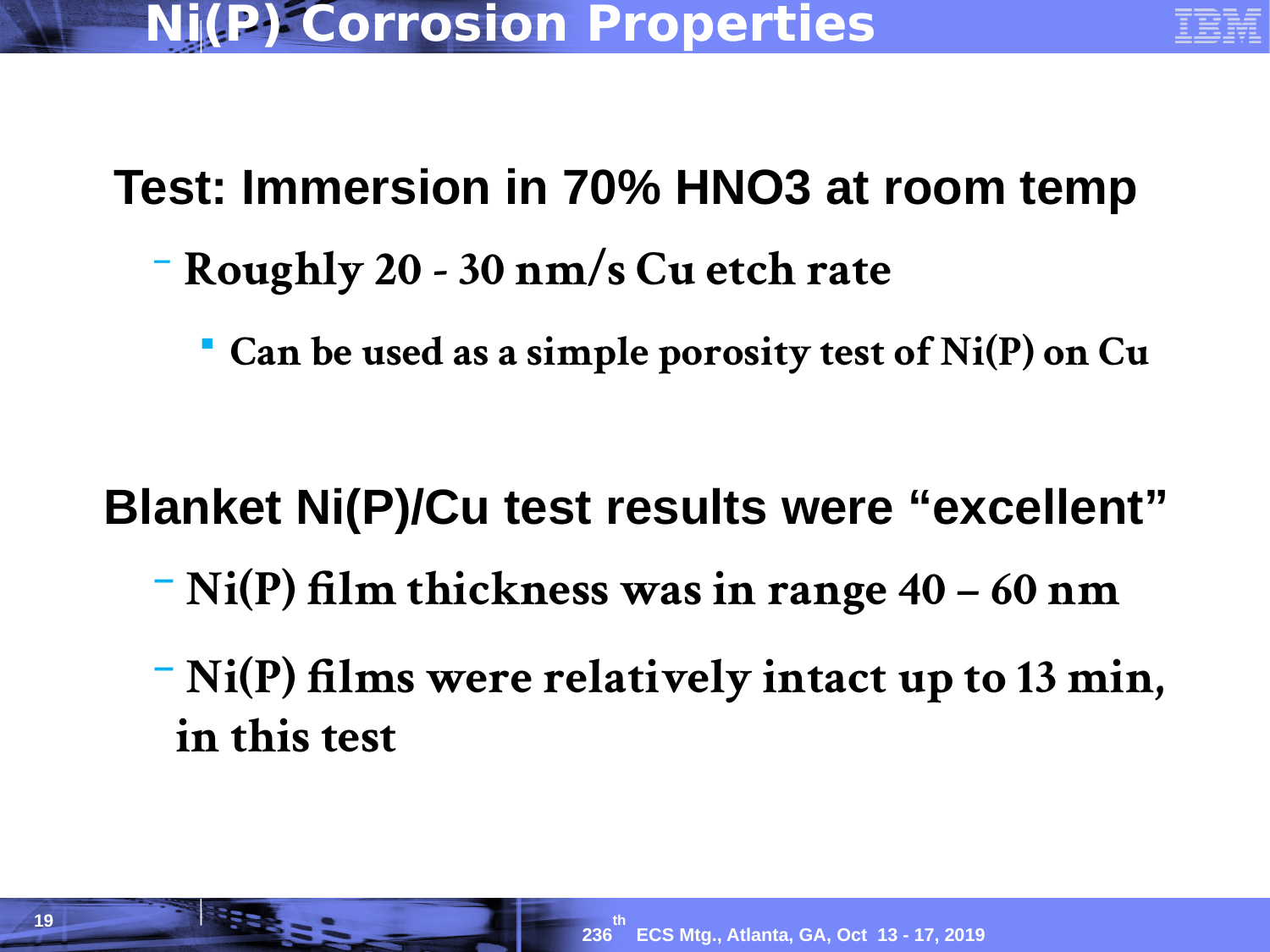

# Ni(P) Corrosion Properties
 Test: Immersion in 70% HNO3 at room temp
 Roughly 20 - 30 nm/s Cu etch rate
 Can be used as a simple porosity test of Ni(P) on Cu

Blanket Ni(P)/Cu test results were “excellent”
 Ni(P) film thickness was in range 40 – 60 nm
 Ni(P) films were relatively intact up to 13 min, in this test
19